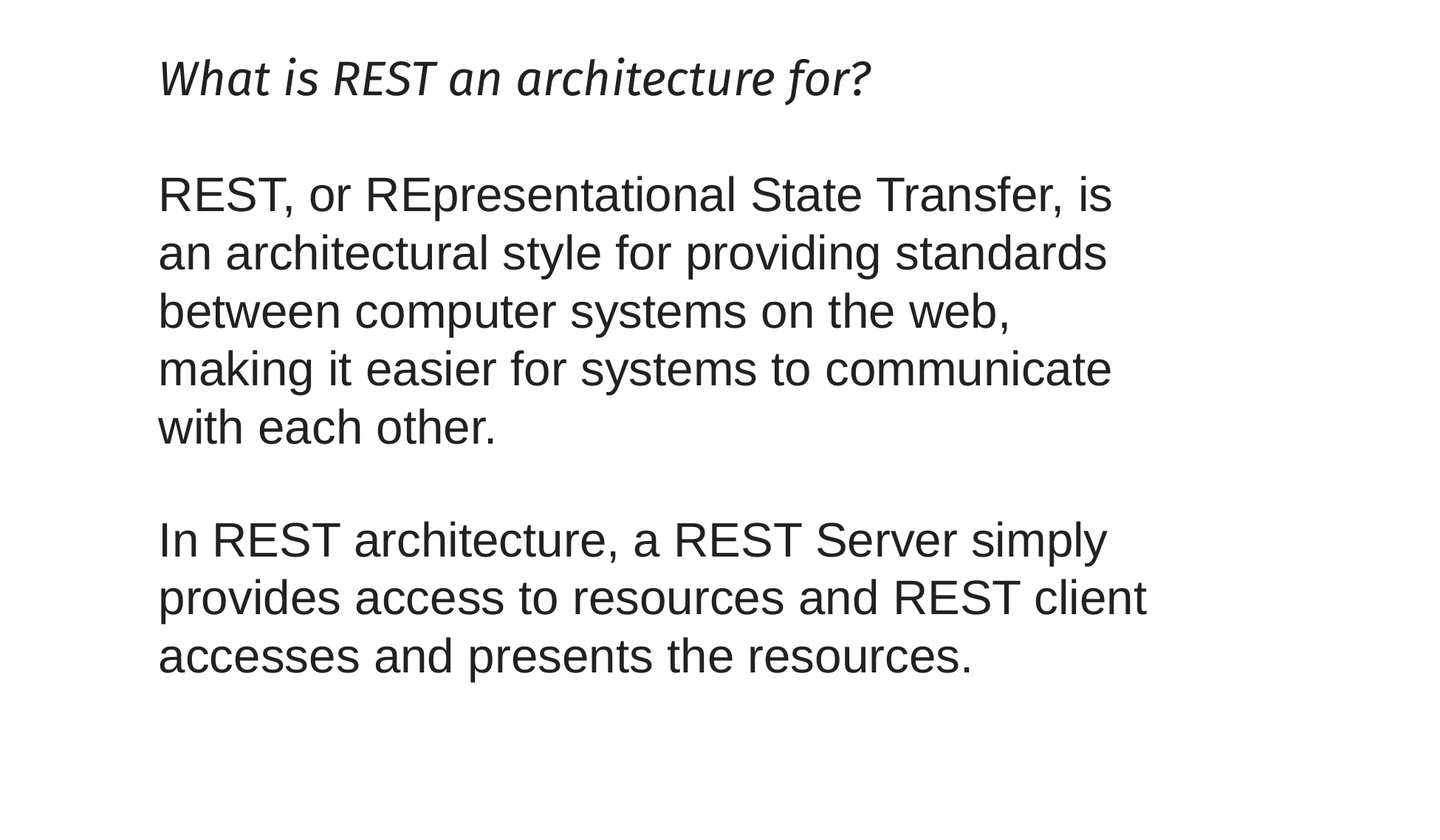

What is REST an architecture for?
REST, or REpresentational State Transfer, is an architectural style for providing standards between computer systems on the web, making it easier for systems to communicate with each other.

In REST architecture, a REST Server simply provides access to resources and REST client accesses and presents the resources.